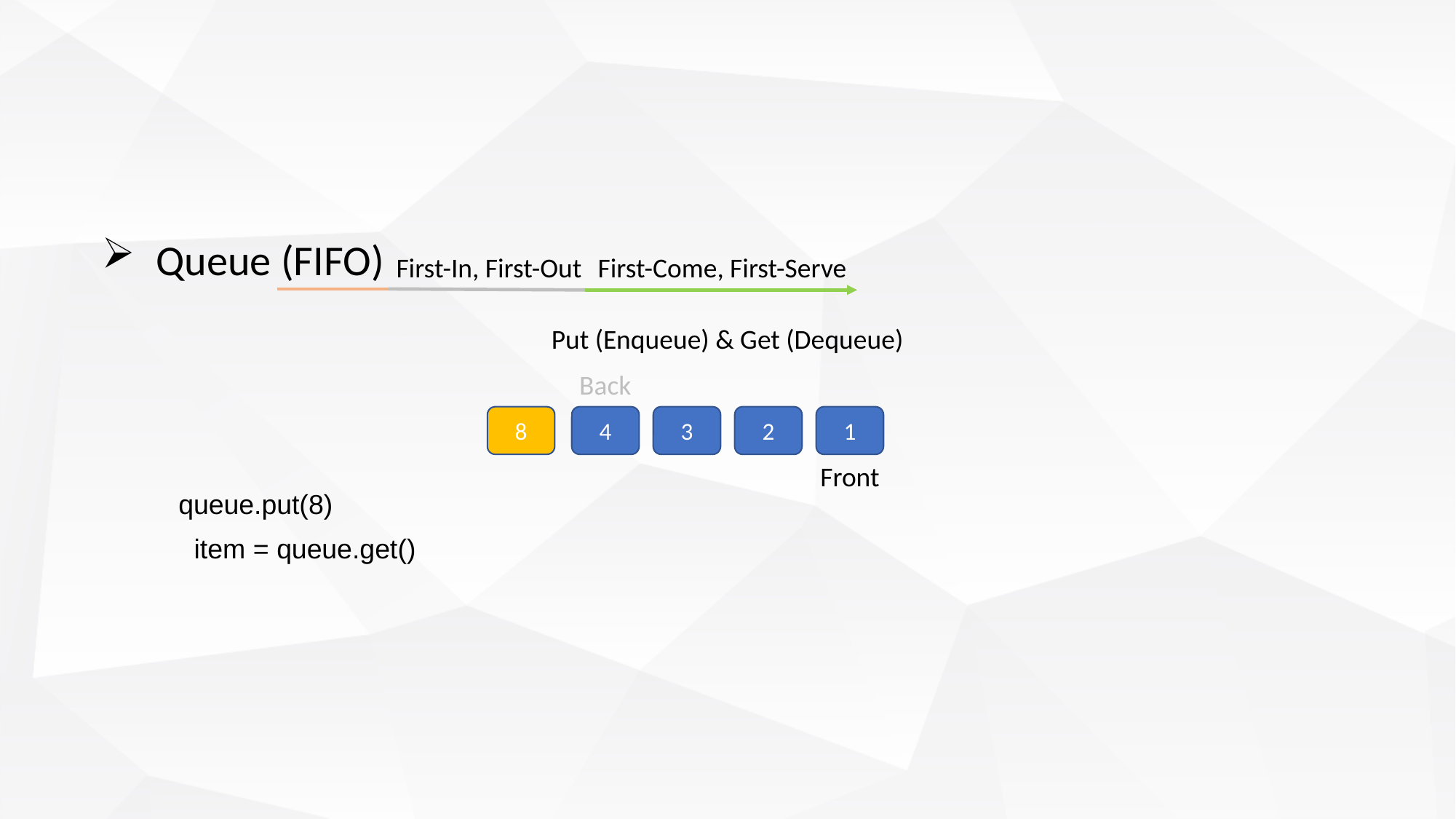

Queue (FIFO)
First-In, First-Out
First-Come, First-Serve
Put (Enqueue) & Get (Dequeue)
Back
8
4
3
2
1
Front
queue.put(8)
item = queue.get()